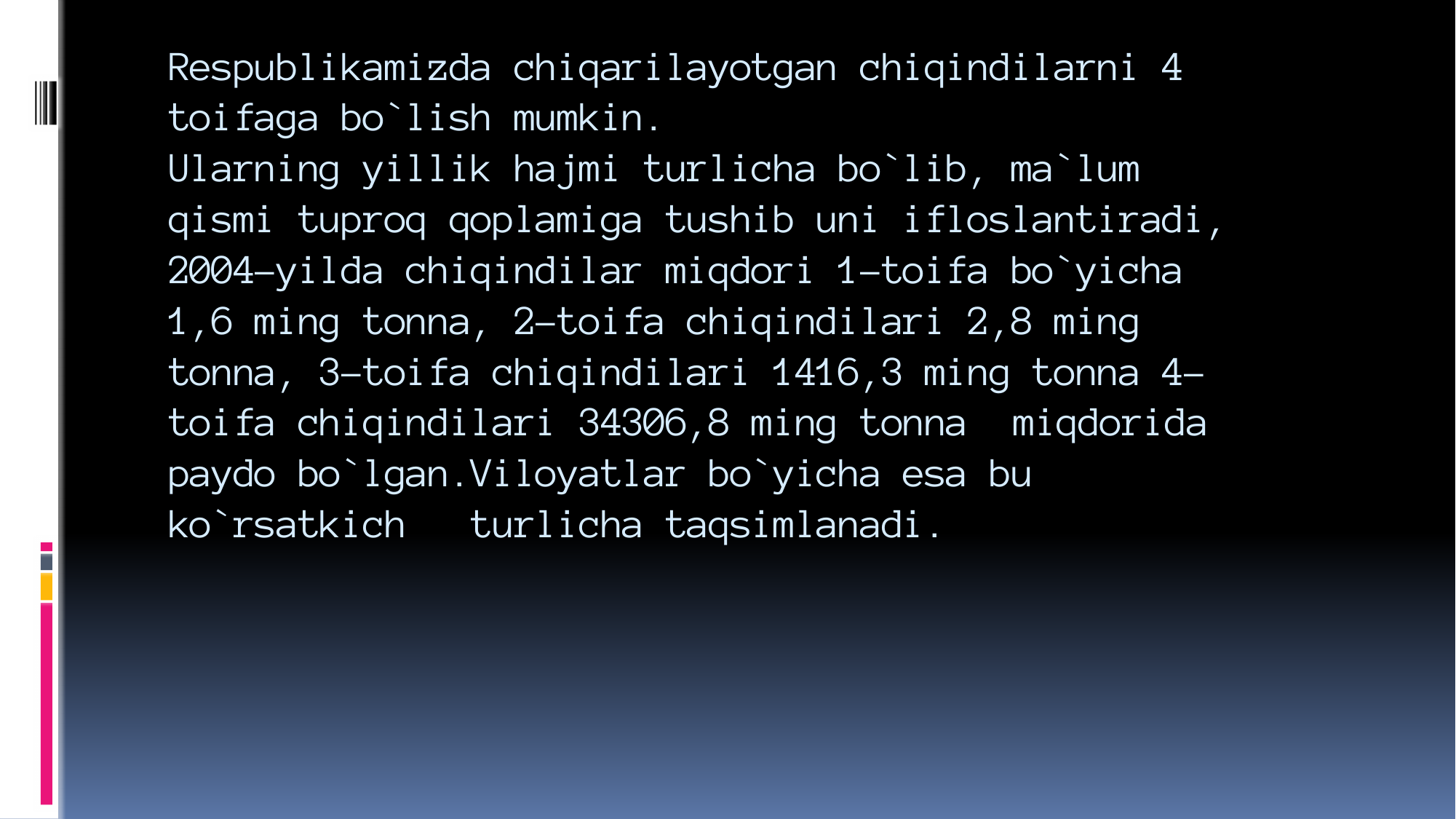

# Respublikamizda chiqarilayotgan chiqindilarni 4 toifaga bo`lish mumkin. Ularning yillik hajmi turlicha bo`lib, ma`lum qismi tuproq qoplamiga tushib uni ifloslantiradi, 2004-yilda chiqindilar miqdori 1-toifa bo`yicha 1,6 ming tonna, 2-toifa chiqindilari 2,8 ming tonna, 3-toifa chiqindilari 1416,3 ming tonna 4-toifa chiqindilari 34306,8 ming tonna  miqdorida paydo bo`lgan.Viloyatlar bo`yicha esa bu ko`rsatkich   turlicha taqsimlanadi.